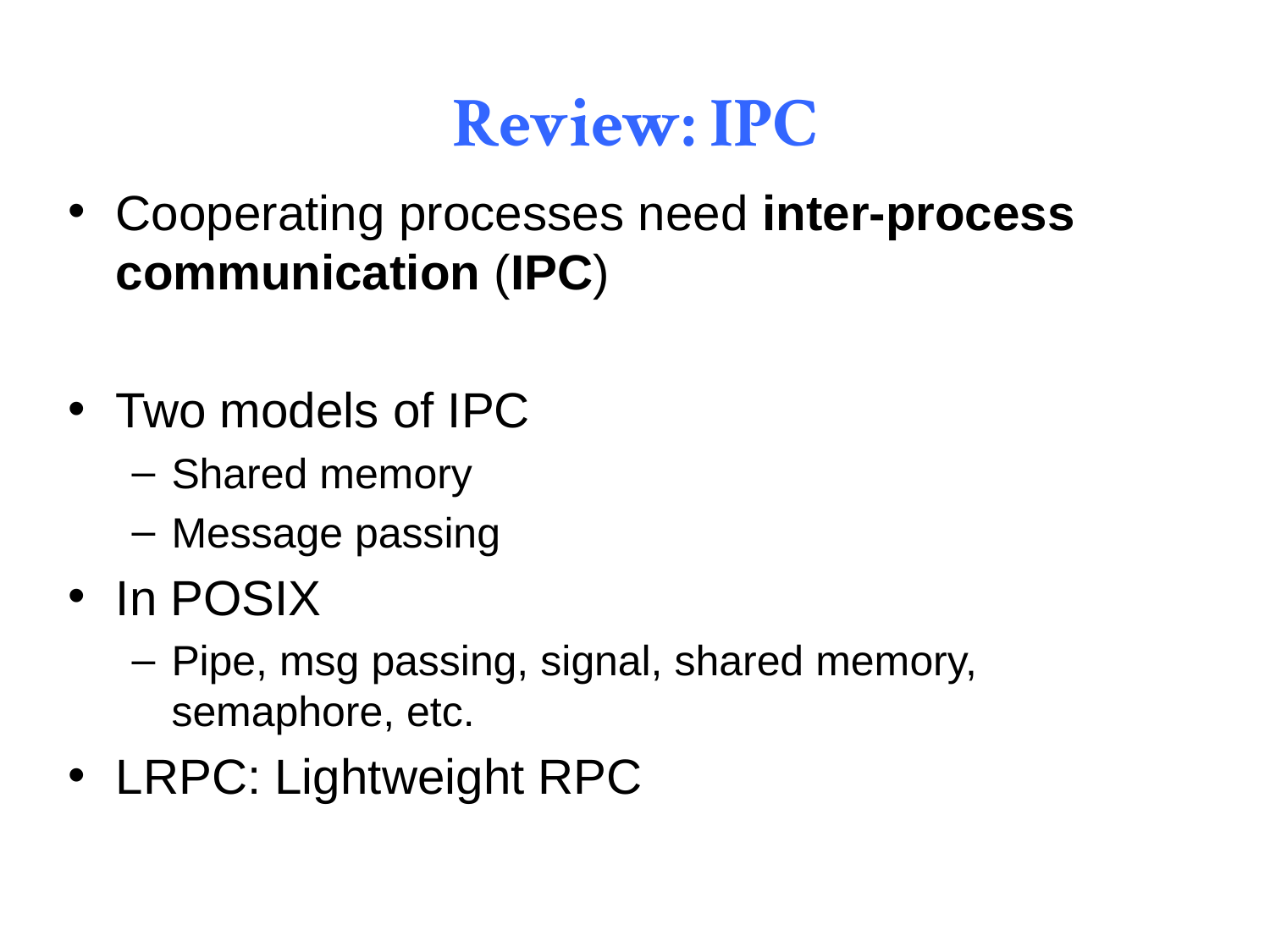

# Review: IPC
Cooperating processes need inter-process communication (IPC)

Two models of IPC
Shared memory
Message passing
In POSIX
Pipe, msg passing, signal, shared memory, semaphore, etc.
LRPC: Lightweight RPC